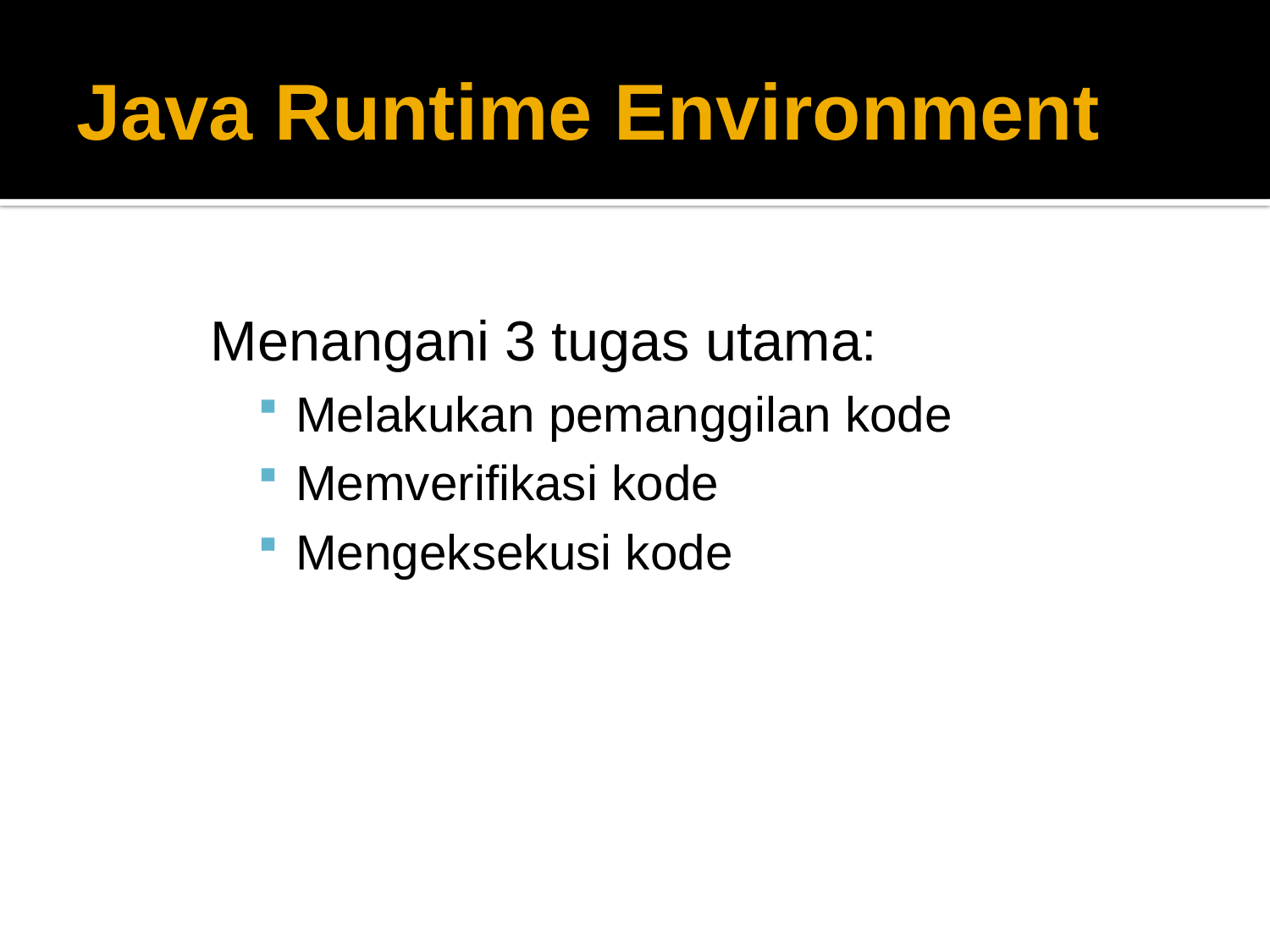

# Java Runtime Environment
Menangani 3 tugas utama:
Melakukan pemanggilan kode
Memverifikasi kode
Mengeksekusi kode